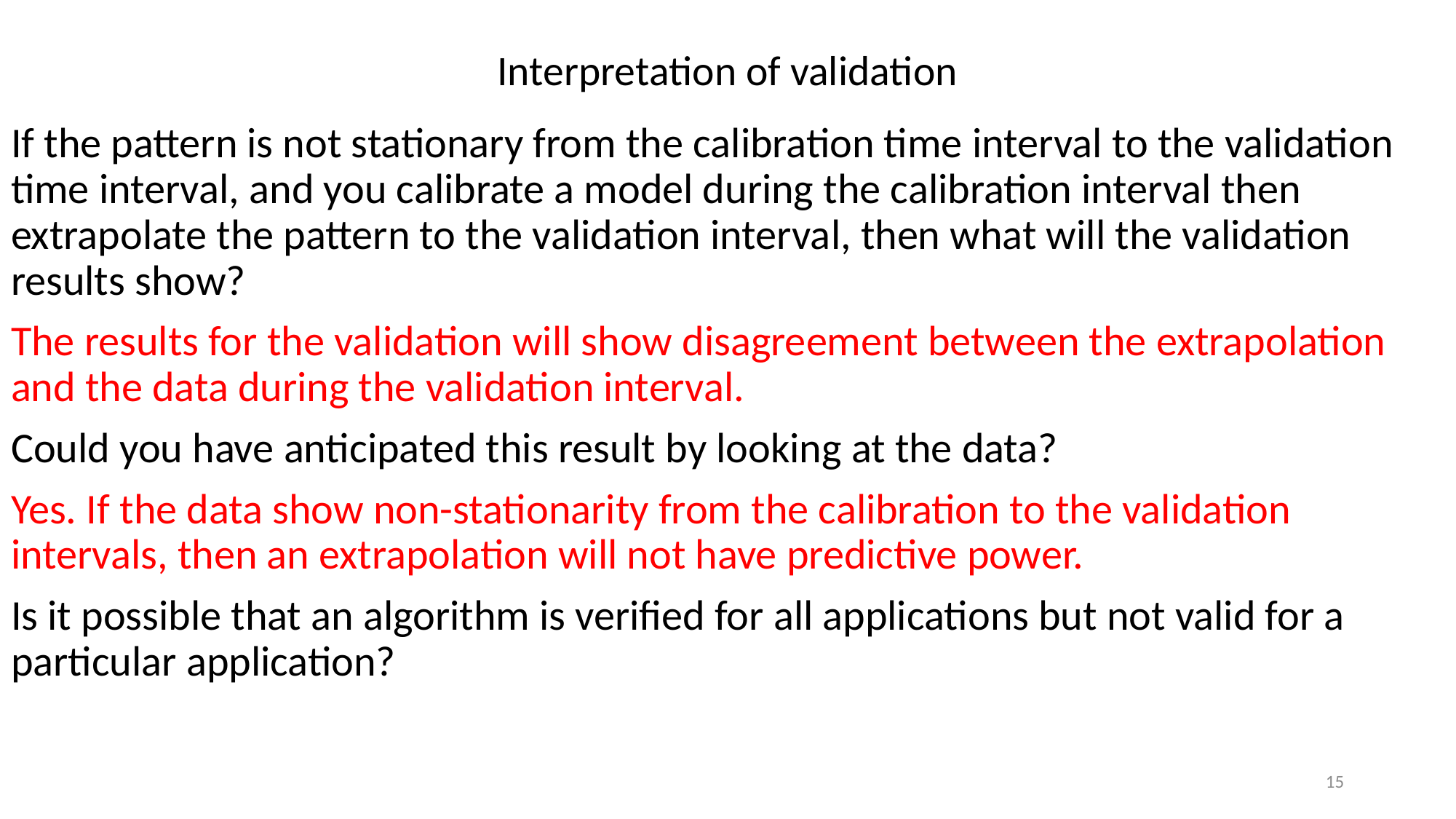

# Interpretation of validation
If the pattern is not stationary from the calibration time interval to the validation time interval, and you calibrate a model during the calibration interval then extrapolate the pattern to the validation interval, then what will the validation results show?
The results for the validation will show disagreement between the extrapolation and the data during the validation interval.
Could you have anticipated this result by looking at the data?
Yes. If the data show non-stationarity from the calibration to the validation intervals, then an extrapolation will not have predictive power.
Is it possible that an algorithm is verified for all applications but not valid for a particular application?
15